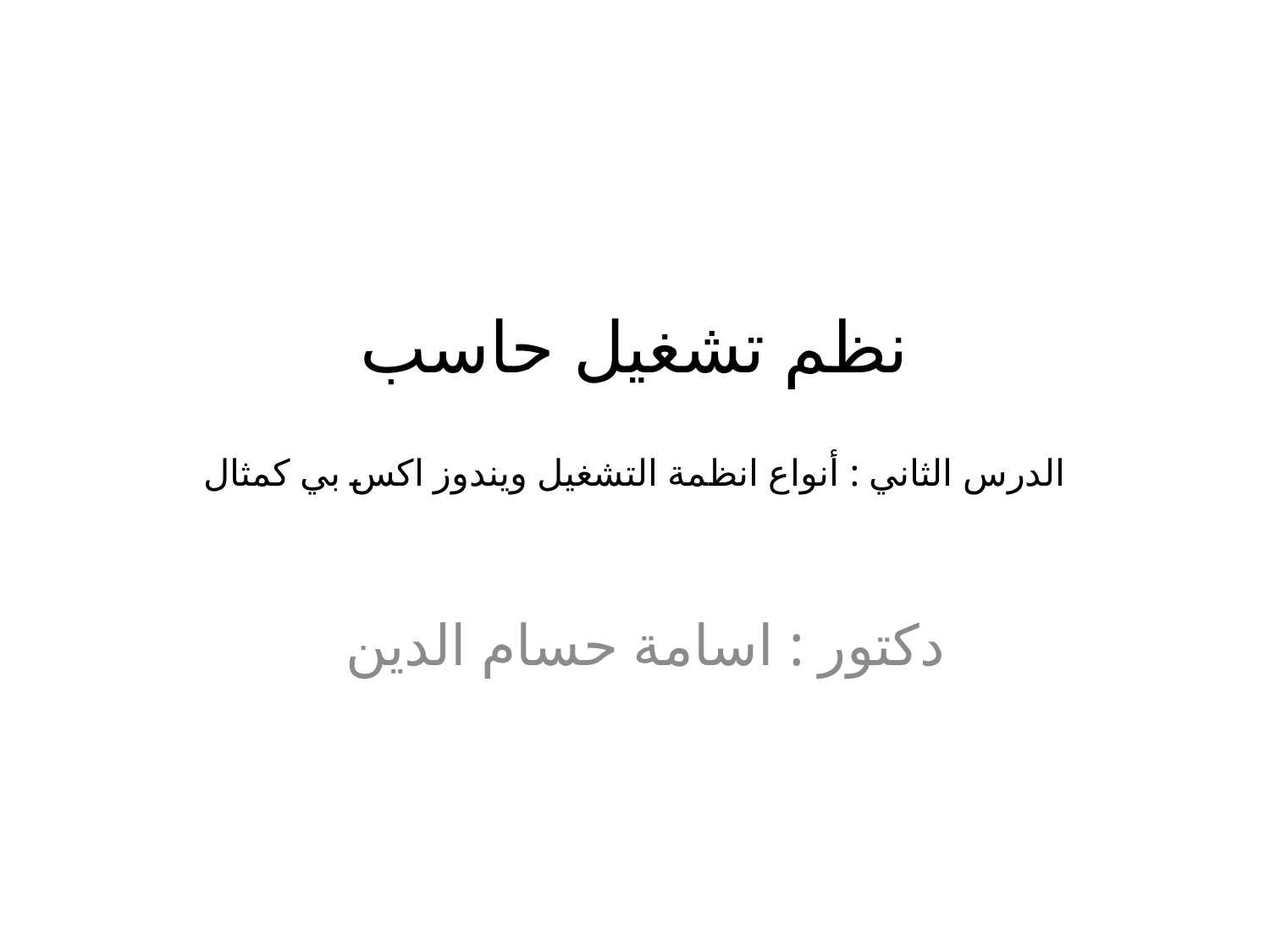

# نظم تشغيل حاسب الدرس الثاني : أنواع انظمة التشغيل ويندوز اكس بي كمثال
دكتور : اسامة حسام الدين